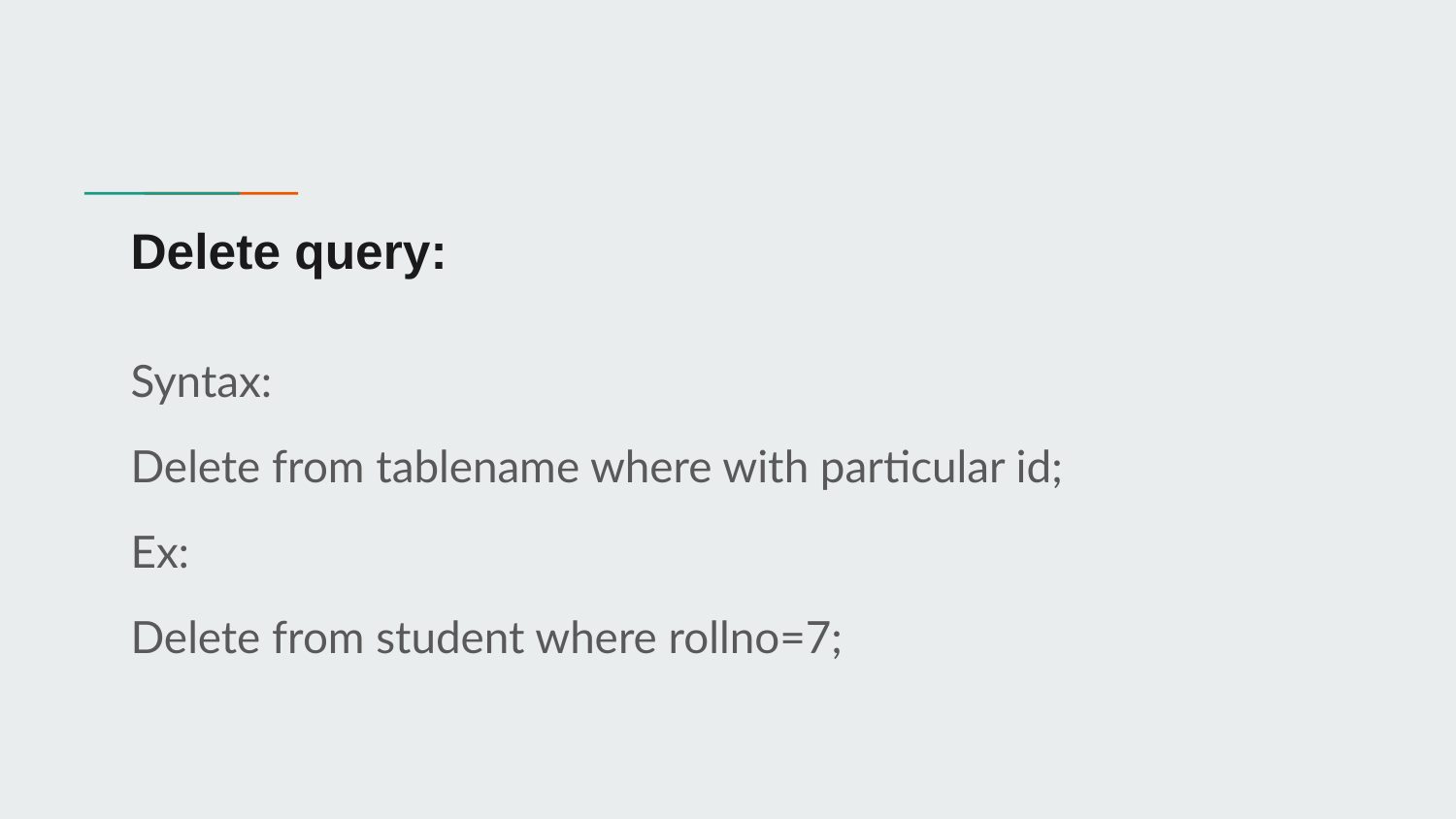

# Delete query:

Syntax:
Delete from tablename where with particular id;
Ex:
Delete from student where rollno=7;